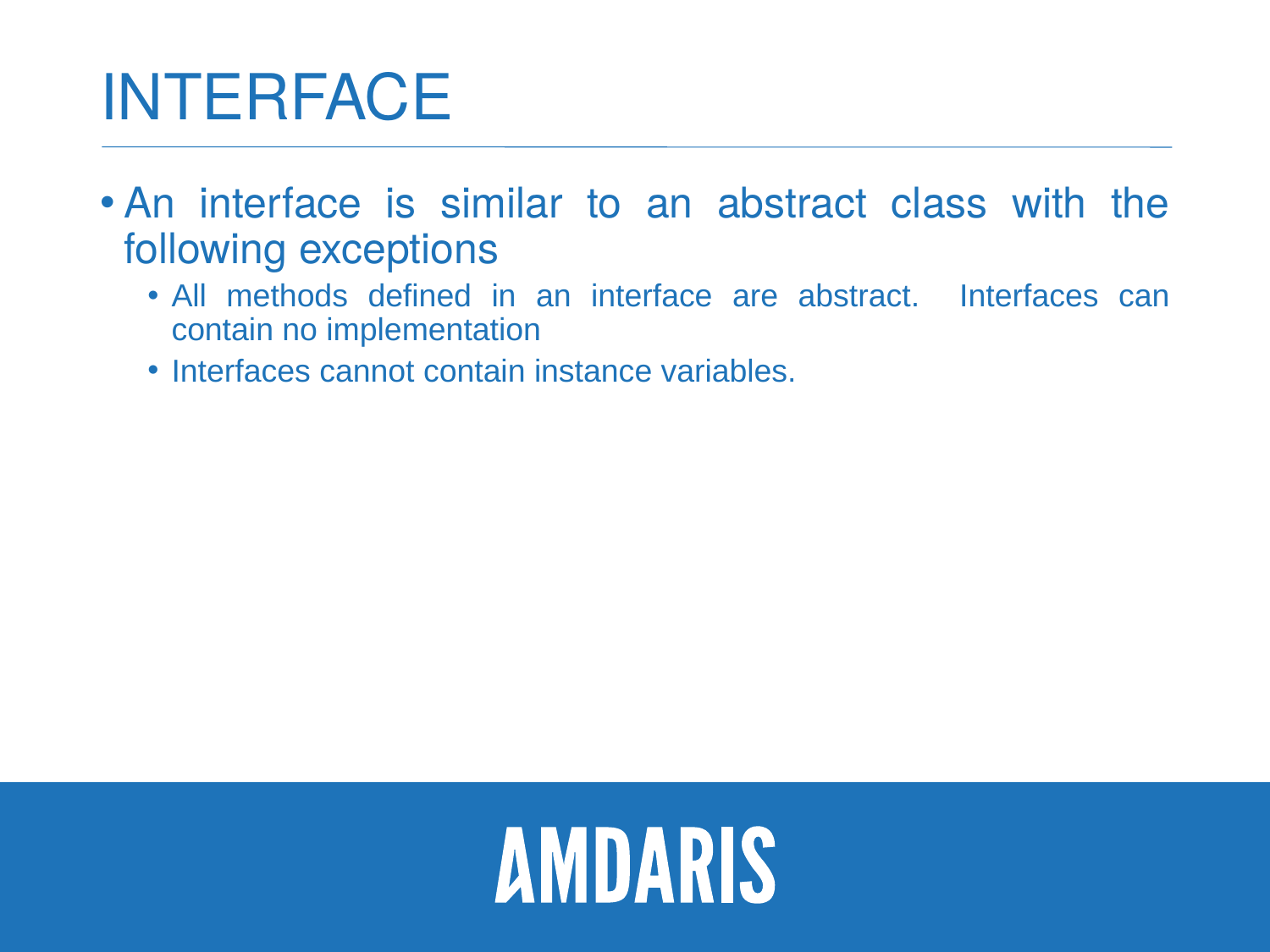

# Interface
An interface is similar to an abstract class with the following exceptions
All methods defined in an interface are abstract.  Interfaces can contain no implementation
Interfaces cannot contain instance variables.